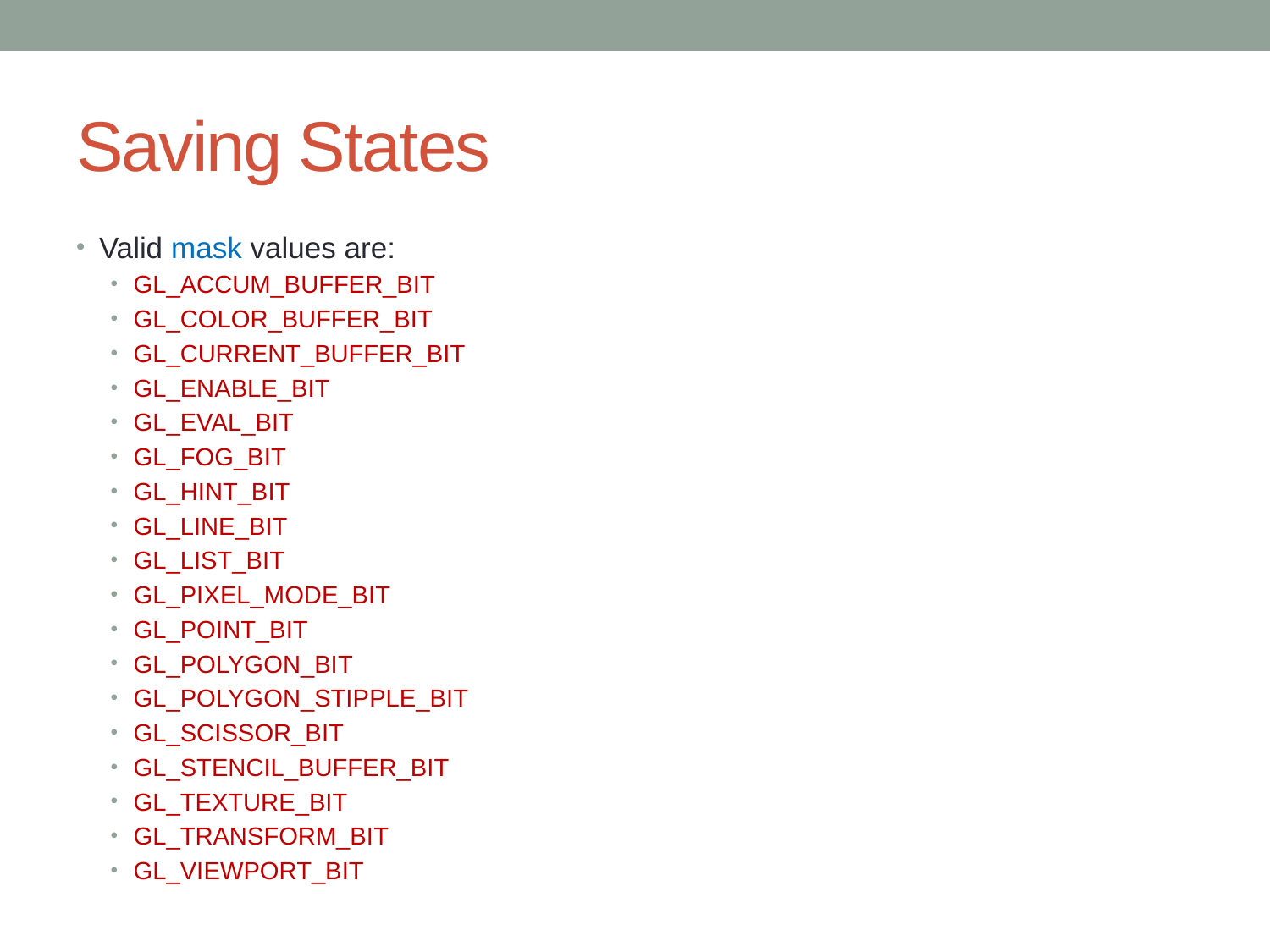

# Saving States
Valid mask values are:
GL_ACCUM_BUFFER_BIT
GL_COLOR_BUFFER_BIT
GL_CURRENT_BUFFER_BIT
GL_ENABLE_BIT
GL_EVAL_BIT
GL_FOG_BIT
GL_HINT_BIT
GL_LINE_BIT
GL_LIST_BIT
GL_PIXEL_MODE_BIT
GL_POINT_BIT
GL_POLYGON_BIT
GL_POLYGON_STIPPLE_BIT
GL_SCISSOR_BIT
GL_STENCIL_BUFFER_BIT
GL_TEXTURE_BIT
GL_TRANSFORM_BIT
GL_VIEWPORT_BIT